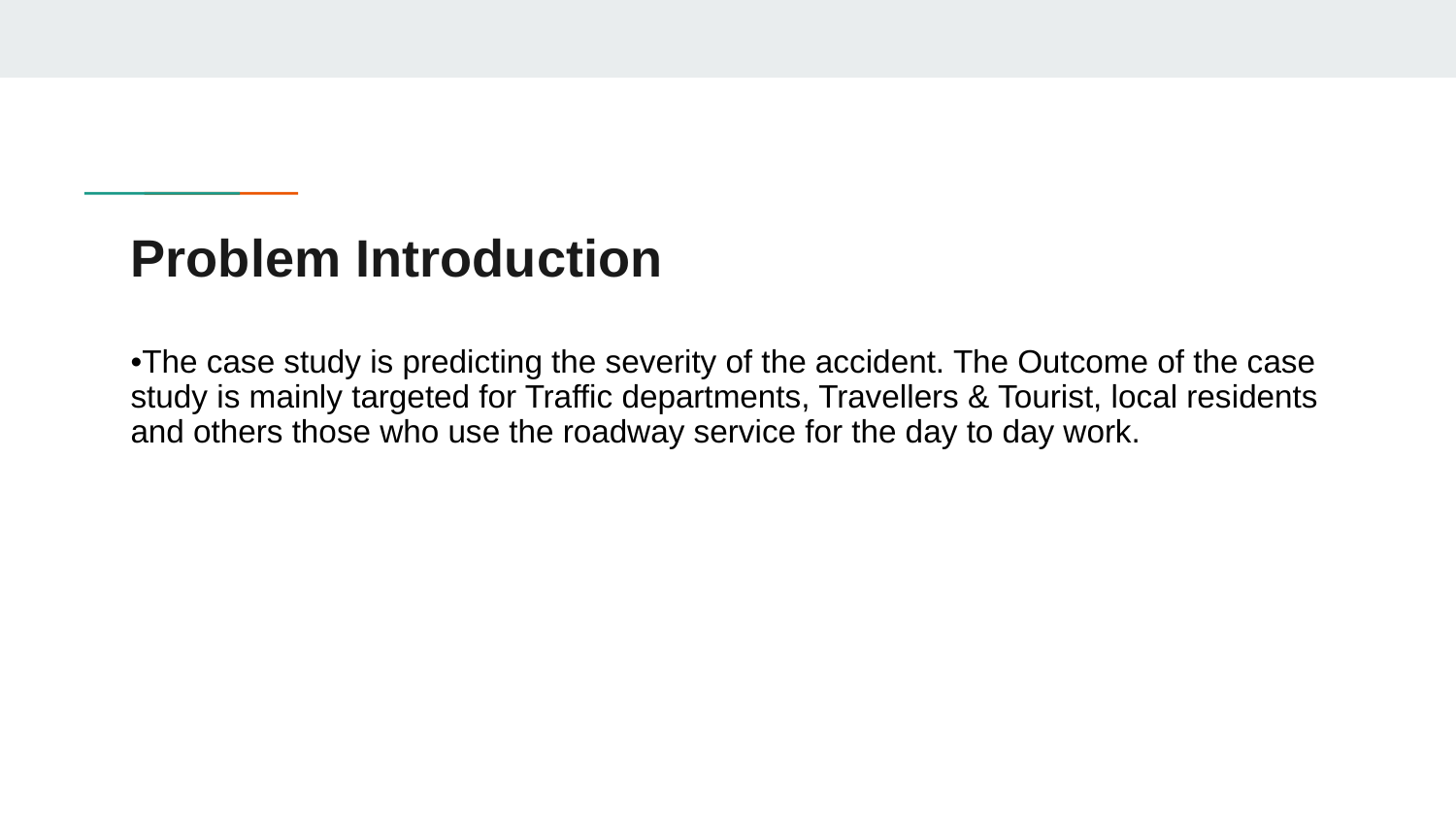

# Problem Introduction
•The case study is predicting the severity of the accident. The Outcome of the case study is mainly targeted for Traffic departments, Travellers & Tourist, local residents and others those who use the roadway service for the day to day work.